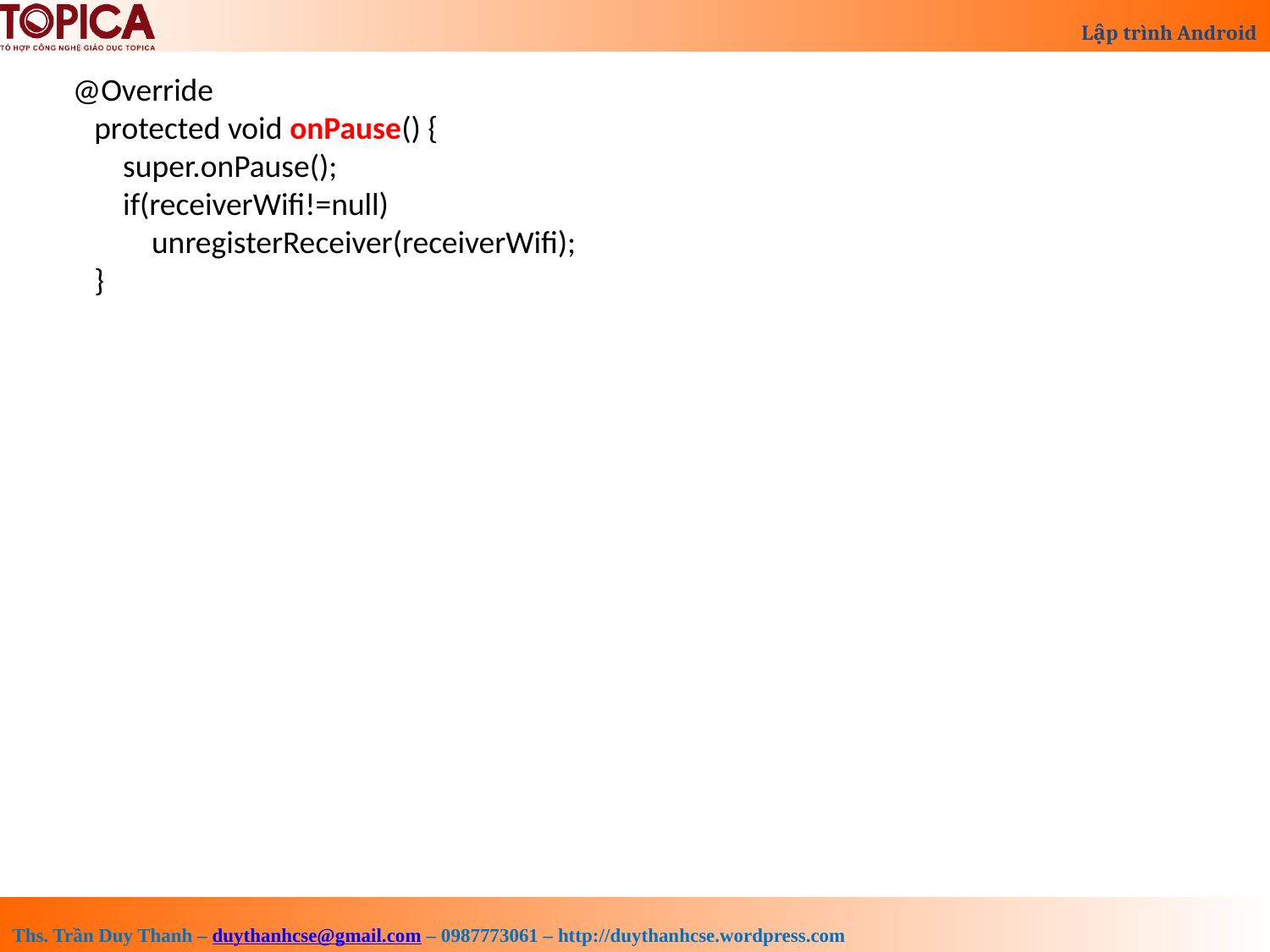

@Override
    protected void onPause() {
        super.onPause();
        if(receiverWifi!=null)
            unregisterReceiver(receiverWifi);
    }